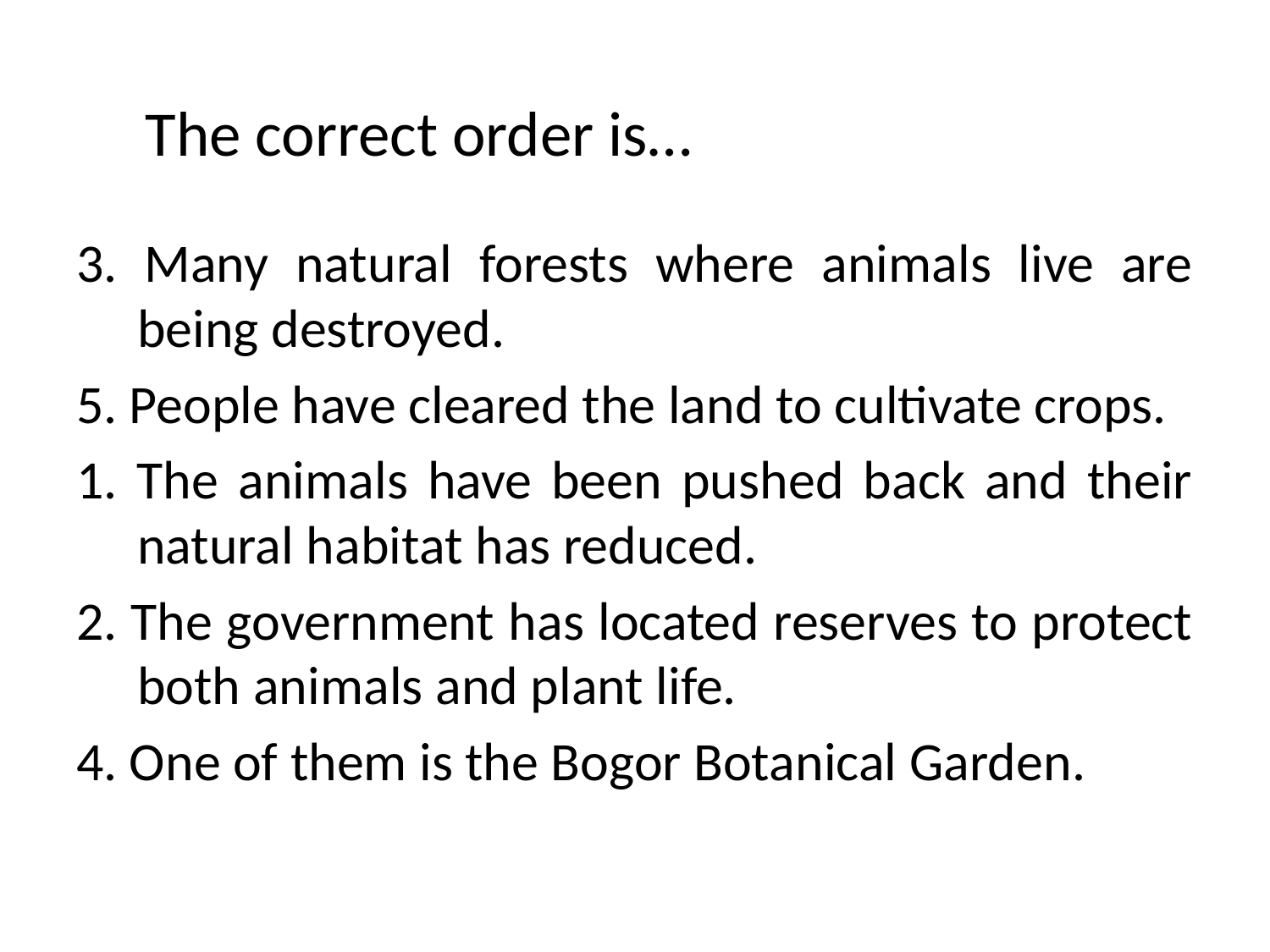

The correct order is…
3. Many natural forests where animals live are being destroyed.
5. People have cleared the land to cultivate crops.
1. The animals have been pushed back and their natural habitat has reduced.
2. The government has located reserves to protect both animals and plant life.
4. One of them is the Bogor Botanical Garden.